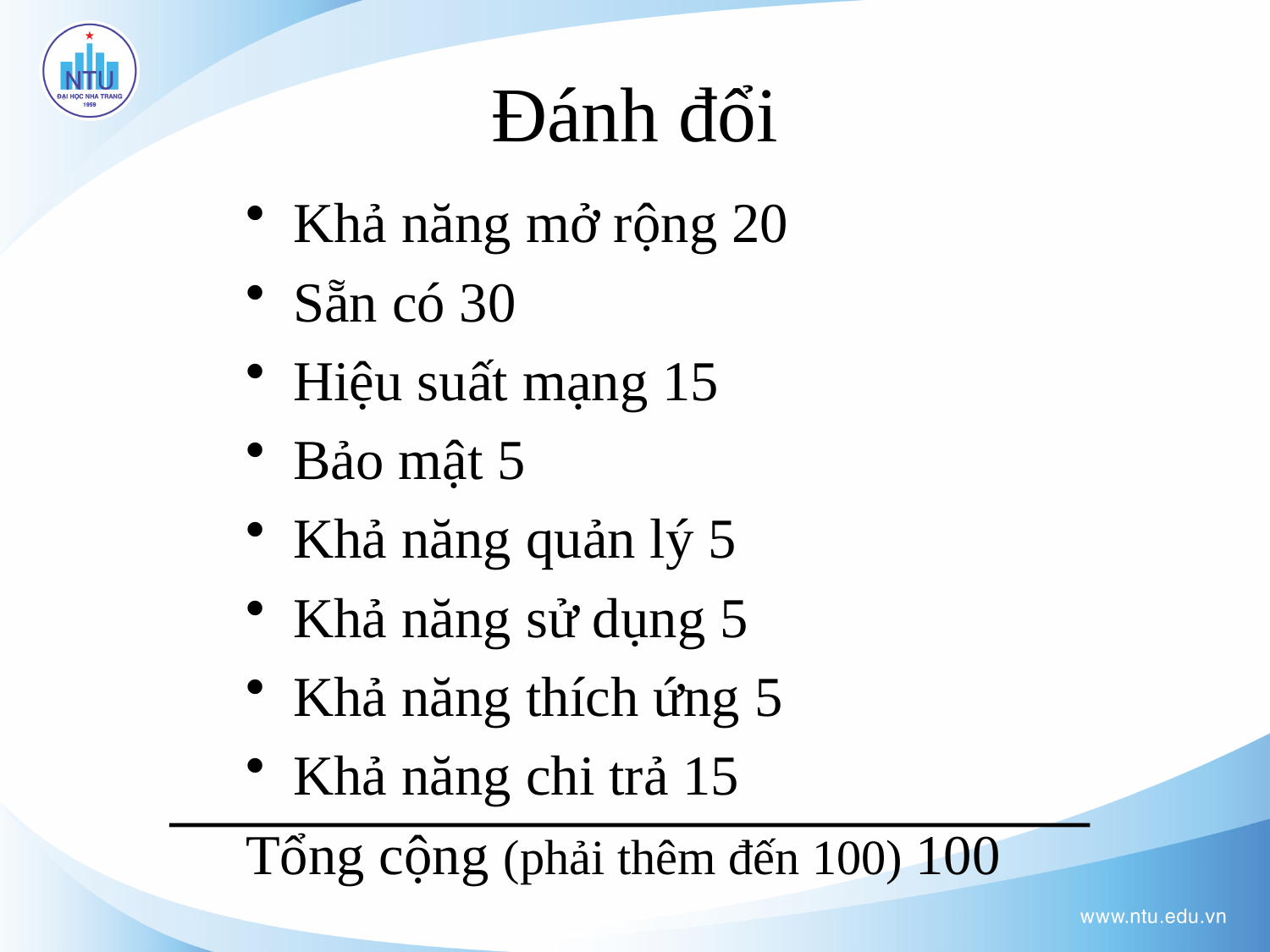

# Đánh đổi
Khả năng mở rộng 20
Sẵn có 30
Hiệu suất mạng 15
Bảo mật 5
Khả năng quản lý 5
Khả năng sử dụng 5
Khả năng thích ứng 5
Khả năng chi trả 15
Tổng cộng (phải thêm đến 100) 100